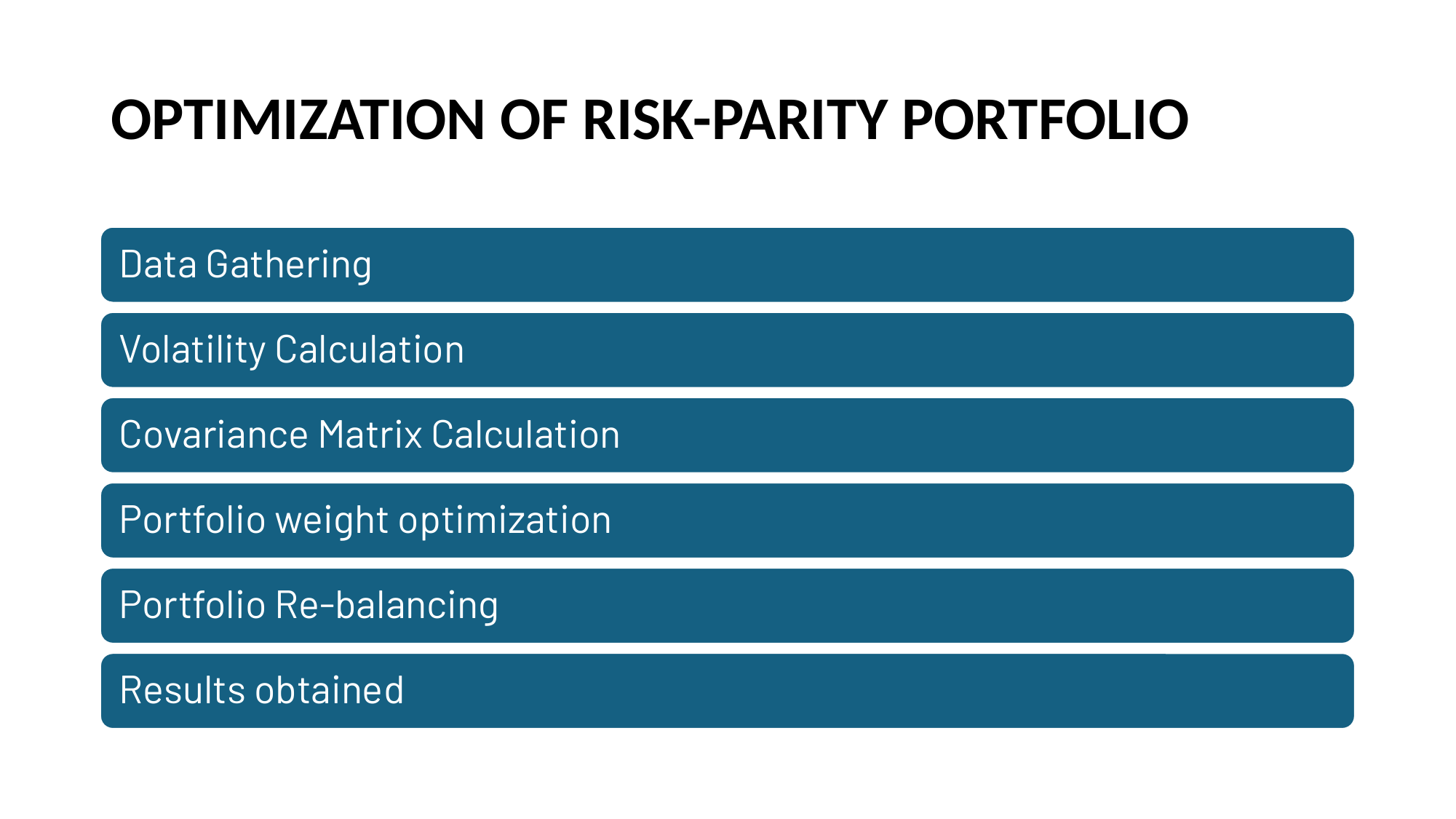

# OPTIMIZATION OF RISK-PARITY PORTFOLIO
Data Gathering
Volatility Calculation
Covariance Matrix Calculation
Portfolio weight optimization
Portfolio Re-balancing
Results obtained